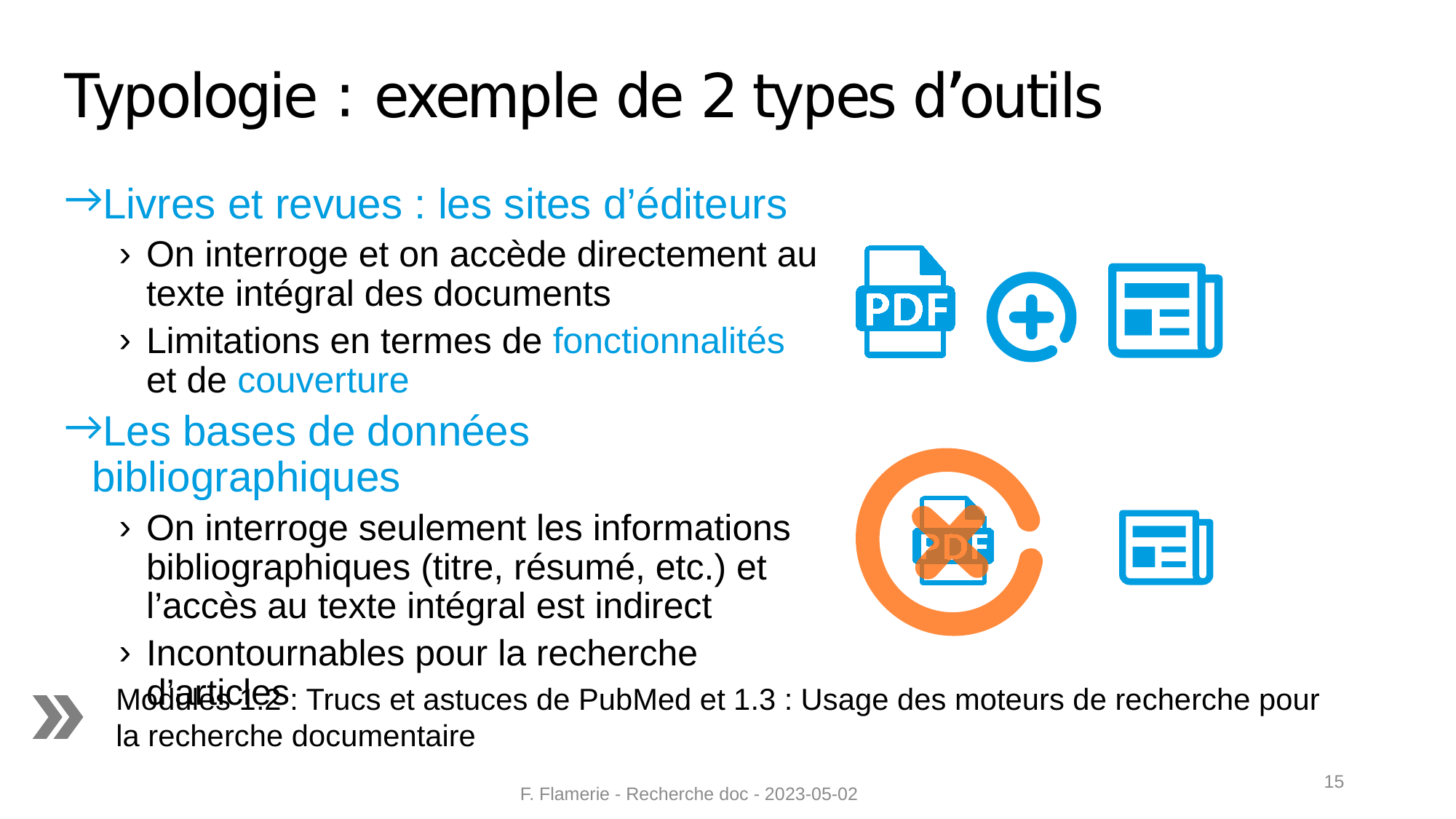

# Typologie : exemple de 2 types d’outils
Livres et revues : les sites d’éditeurs
On interroge et on accède directement au texte intégral des documents
Limitations en termes de fonctionnalités et de couverture
Les bases de données bibliographiques
On interroge seulement les informations bibliographiques (titre, résumé, etc.) et l’accès au texte intégral est indirect
Incontournables pour la recherche d’articles

Modules 1.2 : Trucs et astuces de PubMed et 1.3 : Usage des moteurs de recherche pour la recherche documentaire

15
F. Flamerie - Recherche doc - 2023-05-02